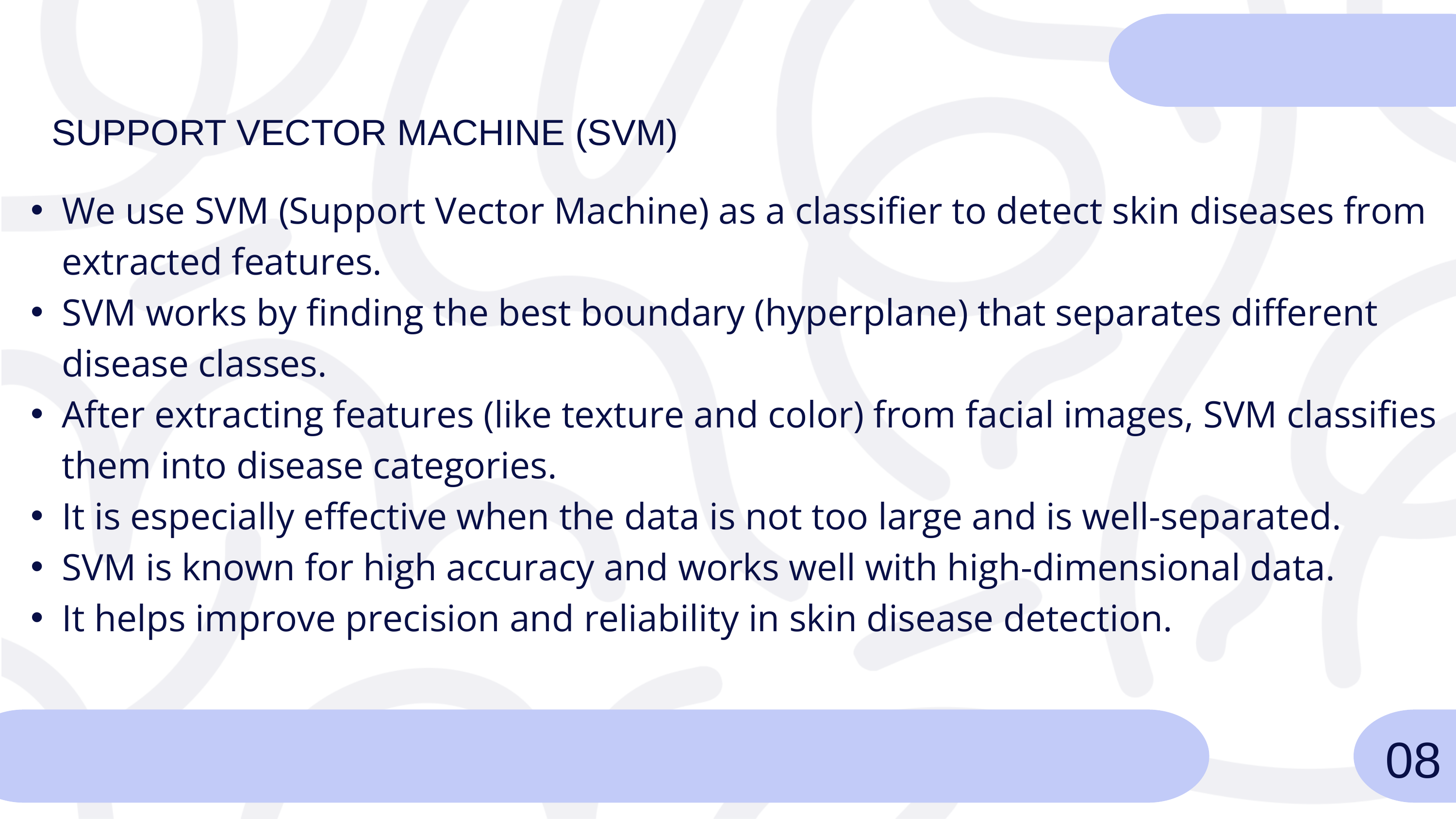

SUPPORT VECTOR MACHINE (SVM)
We use SVM (Support Vector Machine) as a classifier to detect skin diseases from extracted features.
SVM works by finding the best boundary (hyperplane) that separates different disease classes.
After extracting features (like texture and color) from facial images, SVM classifies them into disease categories.
It is especially effective when the data is not too large and is well-separated.
SVM is known for high accuracy and works well with high-dimensional data.
It helps improve precision and reliability in skin disease detection.

08